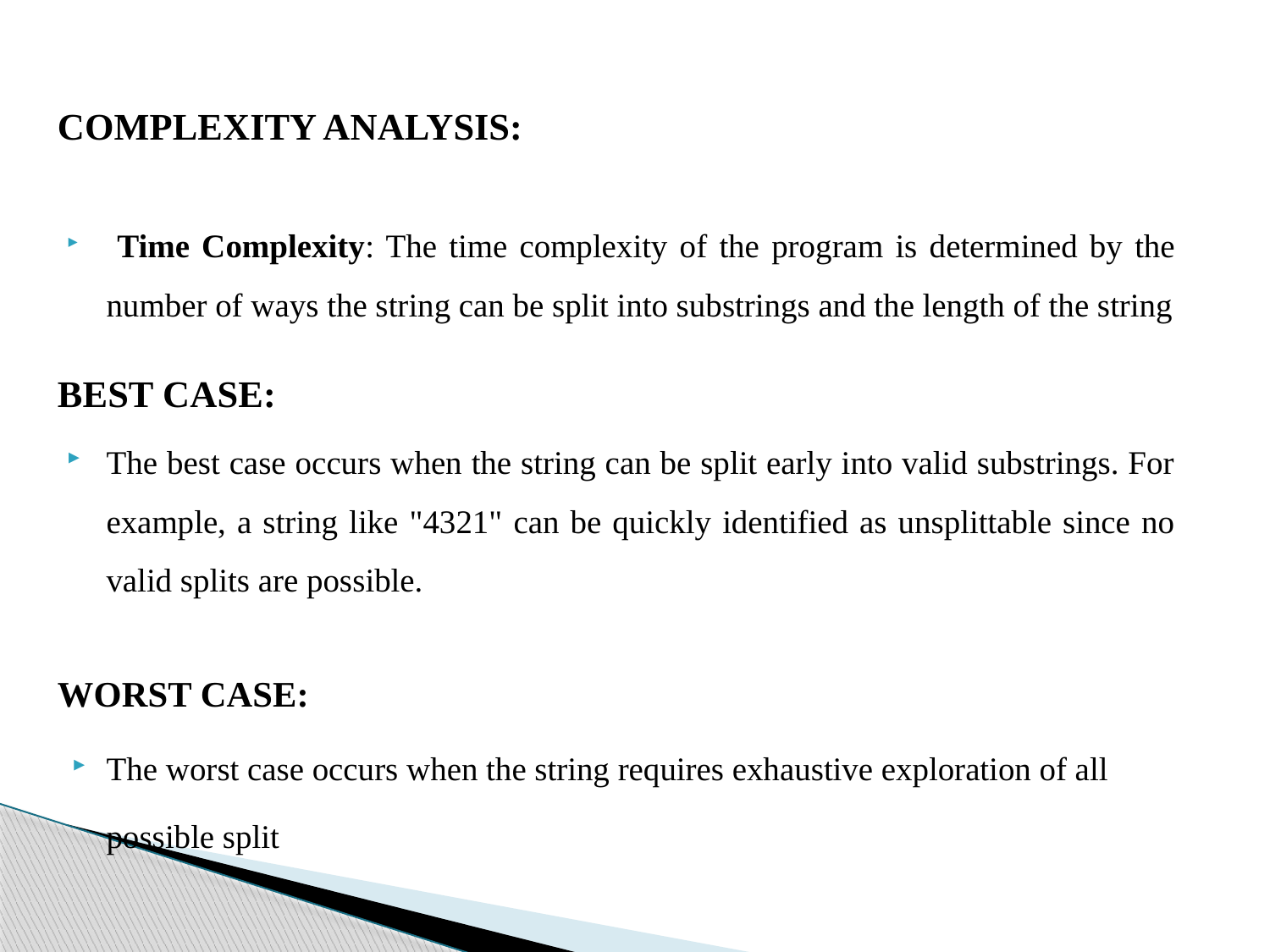

#
COMPLEXITY ANALYSIS:

 Time Complexity: The time complexity of the program is determined by the number of ways the string can be split into substrings and the length of the string

BEST CASE:
The best case occurs when the string can be split early into valid substrings. For example, a string like "4321" can be quickly identified as unsplittable since no valid splits are possible.

WORST CASE:
The worst case occurs when the string requires exhaustive exploration of all possible split